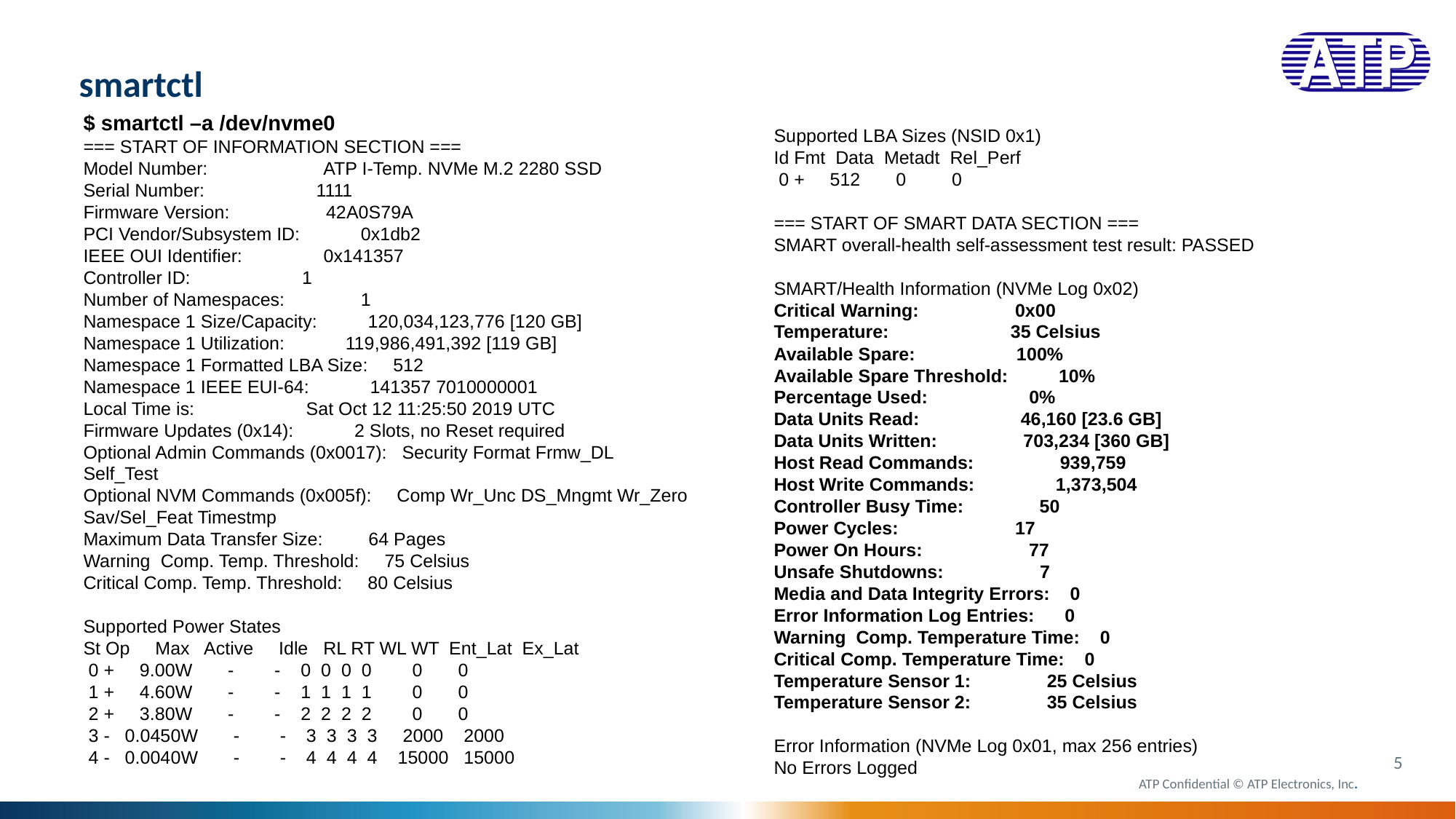

# smartctl
$ smartctl –a /dev/nvme0
=== START OF INFORMATION SECTION ===
Model Number:                       ATP I-Temp. NVMe M.2 2280 SSD
Serial Number:                      1111
Firmware Version:                   42A0S79A
PCI Vendor/Subsystem ID:            0x1db2
IEEE OUI Identifier:                0x141357
Controller ID:                      1
Number of Namespaces:               1
Namespace 1 Size/Capacity:          120,034,123,776 [120 GB]
Namespace 1 Utilization:            119,986,491,392 [119 GB]
Namespace 1 Formatted LBA Size:     512
Namespace 1 IEEE EUI-64:            141357 7010000001
Local Time is:                      Sat Oct 12 11:25:50 2019 UTC
Firmware Updates (0x14):            2 Slots, no Reset required
Optional Admin Commands (0x0017):   Security Format Frmw_DL Self_Test
Optional NVM Commands (0x005f):     Comp Wr_Unc DS_Mngmt Wr_Zero Sav/Sel_Feat Timestmp
Maximum Data Transfer Size:         64 Pages
Warning  Comp. Temp. Threshold:     75 Celsius
Critical Comp. Temp. Threshold:     80 Celsius

Supported Power States
St Op     Max   Active     Idle   RL RT WL WT  Ent_Lat  Ex_Lat
 0 +     9.00W       -        -    0  0  0  0        0       0
 1 +     4.60W       -        -    1  1  1  1        0       0
 2 +     3.80W       -        -    2  2  2  2        0       0
 3 -   0.0450W       -        -    3  3  3  3     2000    2000
 4 -   0.0040W       -        -    4  4  4  4    15000   15000

Supported LBA Sizes (NSID 0x1)
Id Fmt  Data  Metadt  Rel_Perf
 0 +     512       0         0
=== START OF SMART DATA SECTION ===
SMART overall-health self-assessment test result: PASSED

SMART/Health Information (NVMe Log 0x02)
Critical Warning:                   0x00
Temperature:                        35 Celsius
Available Spare:                    100%
Available Spare Threshold:          10%
Percentage Used:                    0%
Data Units Read:                    46,160 [23.6 GB]
Data Units Written:                 703,234 [360 GB]
Host Read Commands:                 939,759
Host Write Commands:                1,373,504
Controller Busy Time:               50
Power Cycles:                       17
Power On Hours:                     77
Unsafe Shutdowns:                   7
Media and Data Integrity Errors:    0
Error Information Log Entries:      0
Warning  Comp. Temperature Time:    0
Critical Comp. Temperature Time:    0
Temperature Sensor 1:               25 Celsius
Temperature Sensor 2:               35 Celsius

Error Information (NVMe Log 0x01, max 256 entries)
No Errors Logged